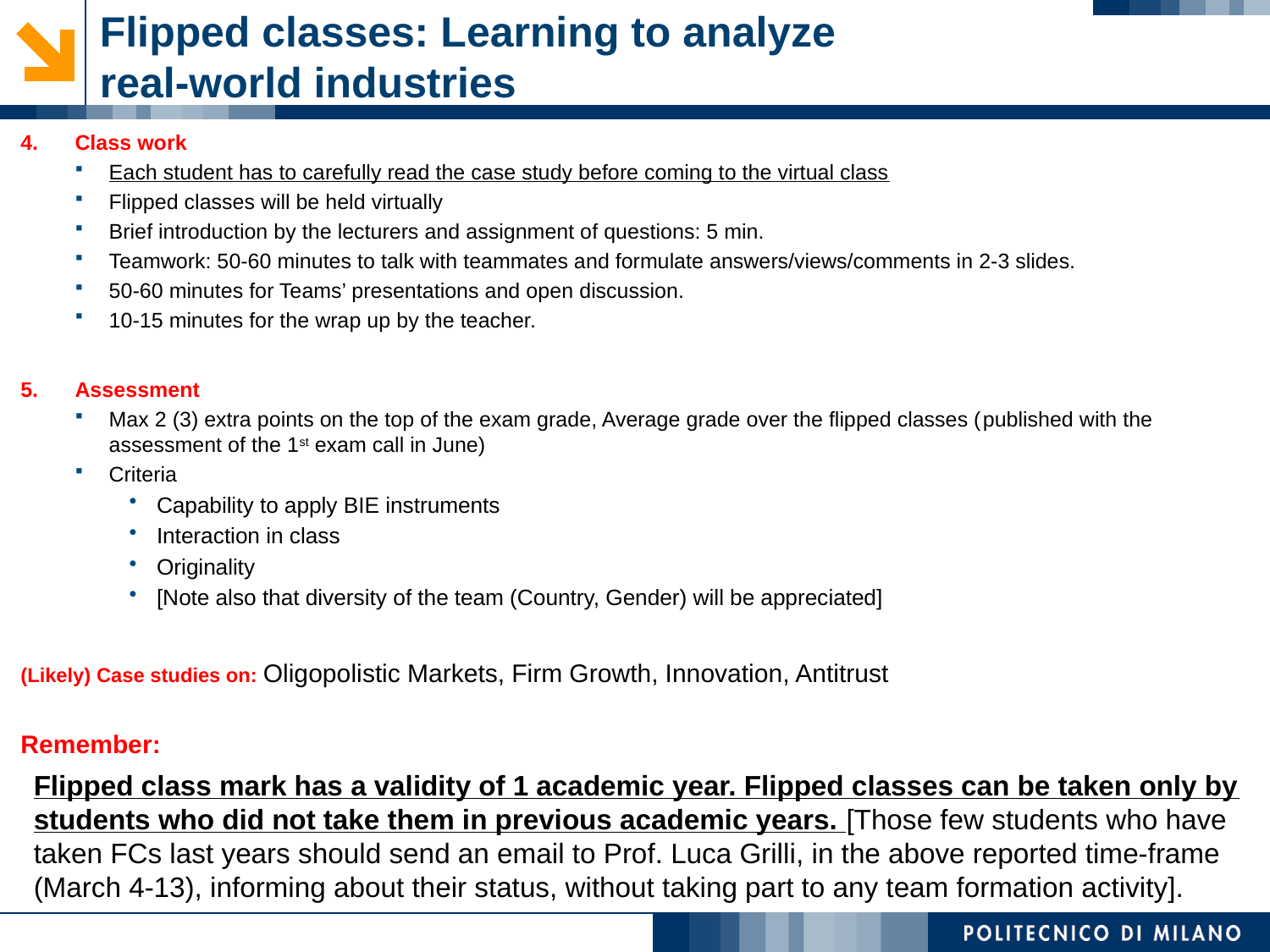

# Flipped classes: Learning to analyze real-world industries
Class work
Each student has to carefully read the case study before coming to the virtual class
Flipped classes will be held virtually
Brief introduction by the lecturers and assignment of questions: 5 min.
Teamwork: 50-60 minutes to talk with teammates and formulate answers/views/comments in 2-3 slides.
50-60 minutes for Teams’ presentations and open discussion.
10-15 minutes for the wrap up by the teacher.

Assessment
Max 2 (3) extra points on the top of the exam grade, Average grade over the flipped classes (published with the assessment of the 1st exam call in June)
Criteria
Capability to apply BIE instruments
Interaction in class
Originality
[Note also that diversity of the team (Country, Gender) will be appreciated]

(Likely) Case studies on: Oligopolistic Markets, Firm Growth, Innovation, Antitrust

Remember:

Flipped class mark has a validity of 1 academic year. Flipped classes can be taken only by students who did not take them in previous academic years. [Those few students who have taken FCs last years should send an email to Prof. Luca Grilli, in the above reported time-frame (March 4-13), informing about their status, without taking part to any team formation activity].